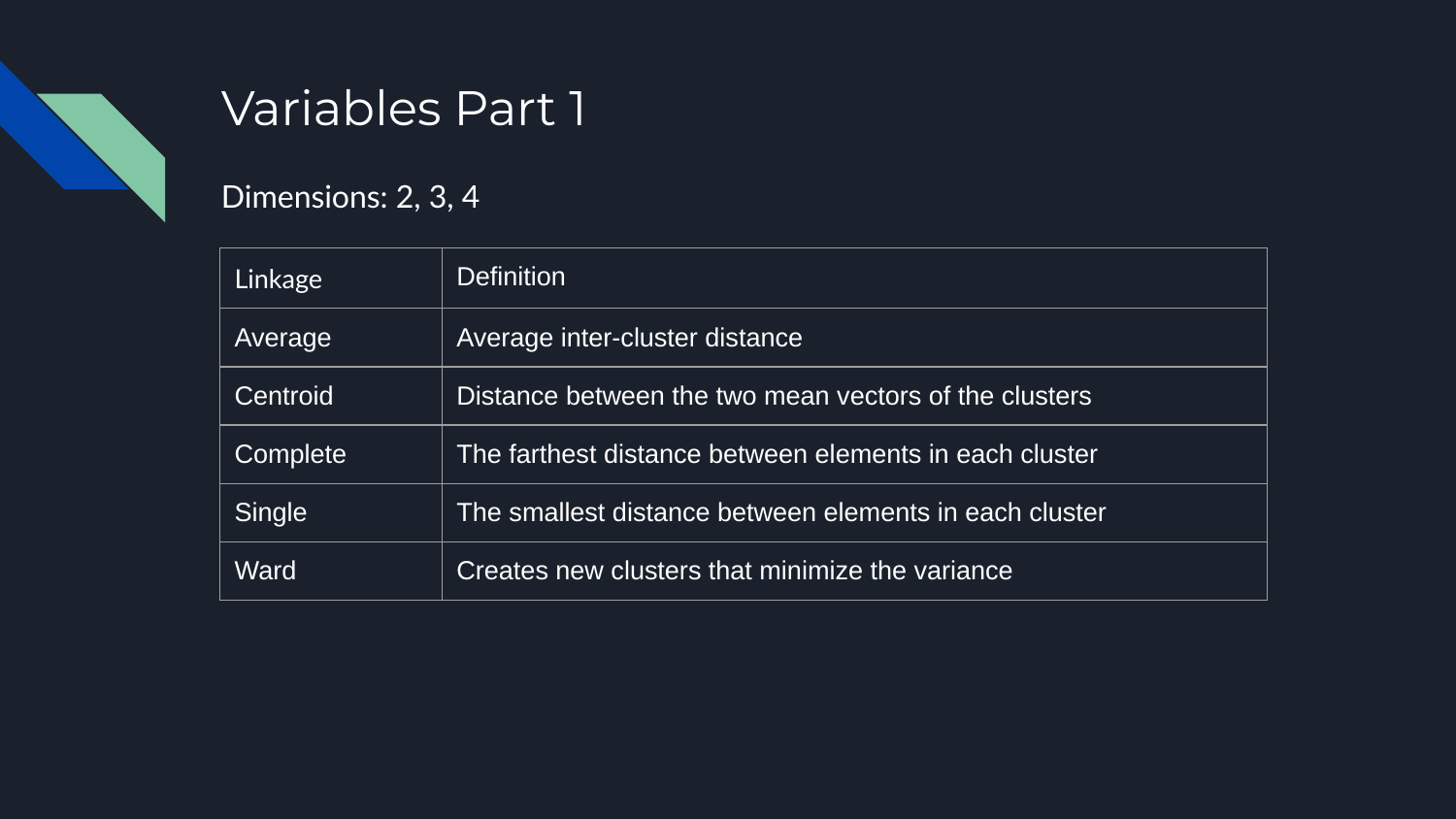

# Variables Part 1
Dimensions: 2, 3, 4

| Linkage | Definition |
| --- | --- |
| Average | Average inter-cluster distance |
| Centroid | Distance between the two mean vectors of the clusters |
| Complete | The farthest distance between elements in each cluster |
| Single | The smallest distance between elements in each cluster |
| Ward | Creates new clusters that minimize the variance |